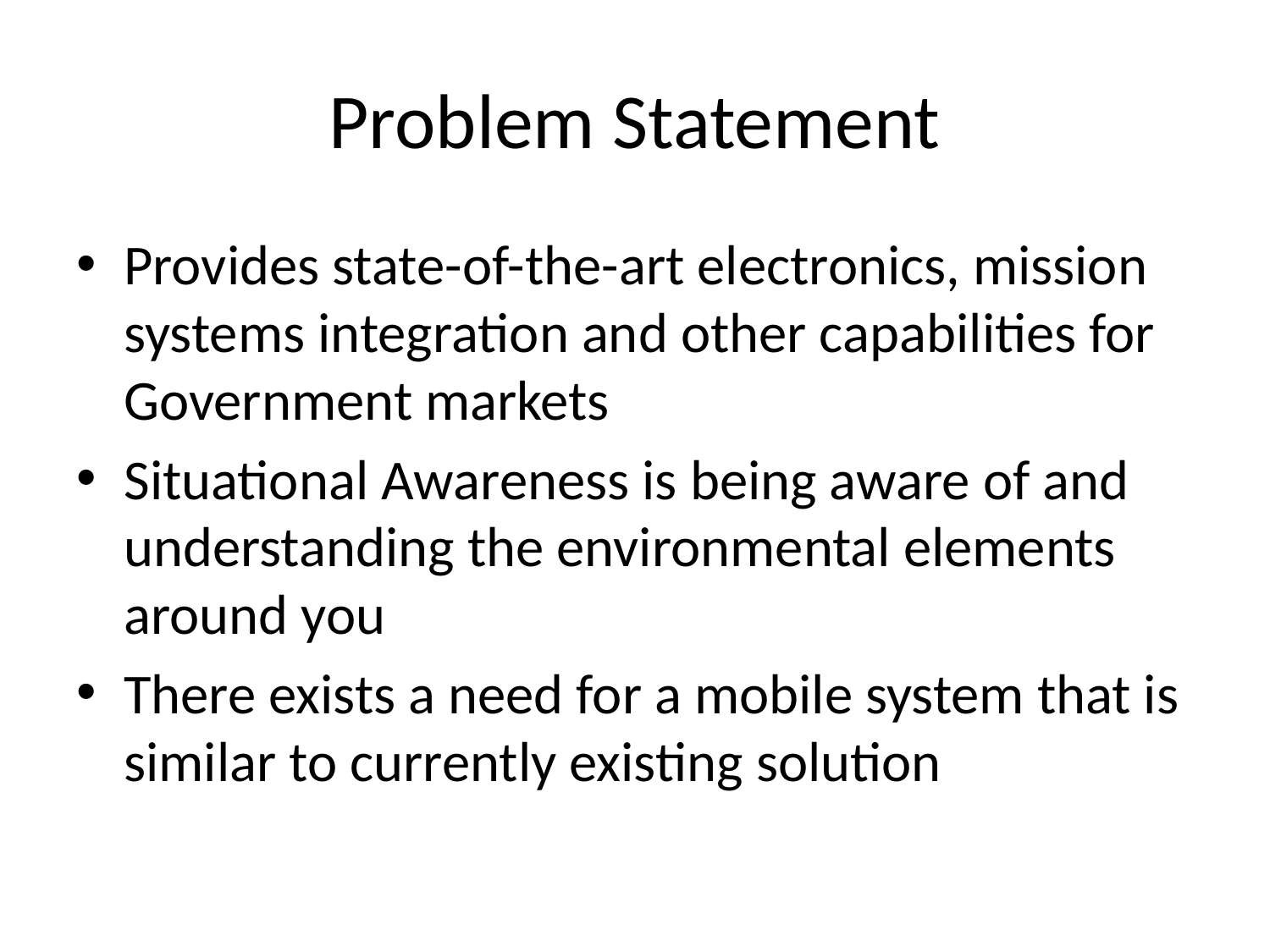

# Problem Statement
Provides state-of-the-art electronics, mission systems integration and other capabilities for Government markets
Situational Awareness is being aware of and understanding the environmental elements around you
There exists a need for a mobile system that is similar to currently existing solution